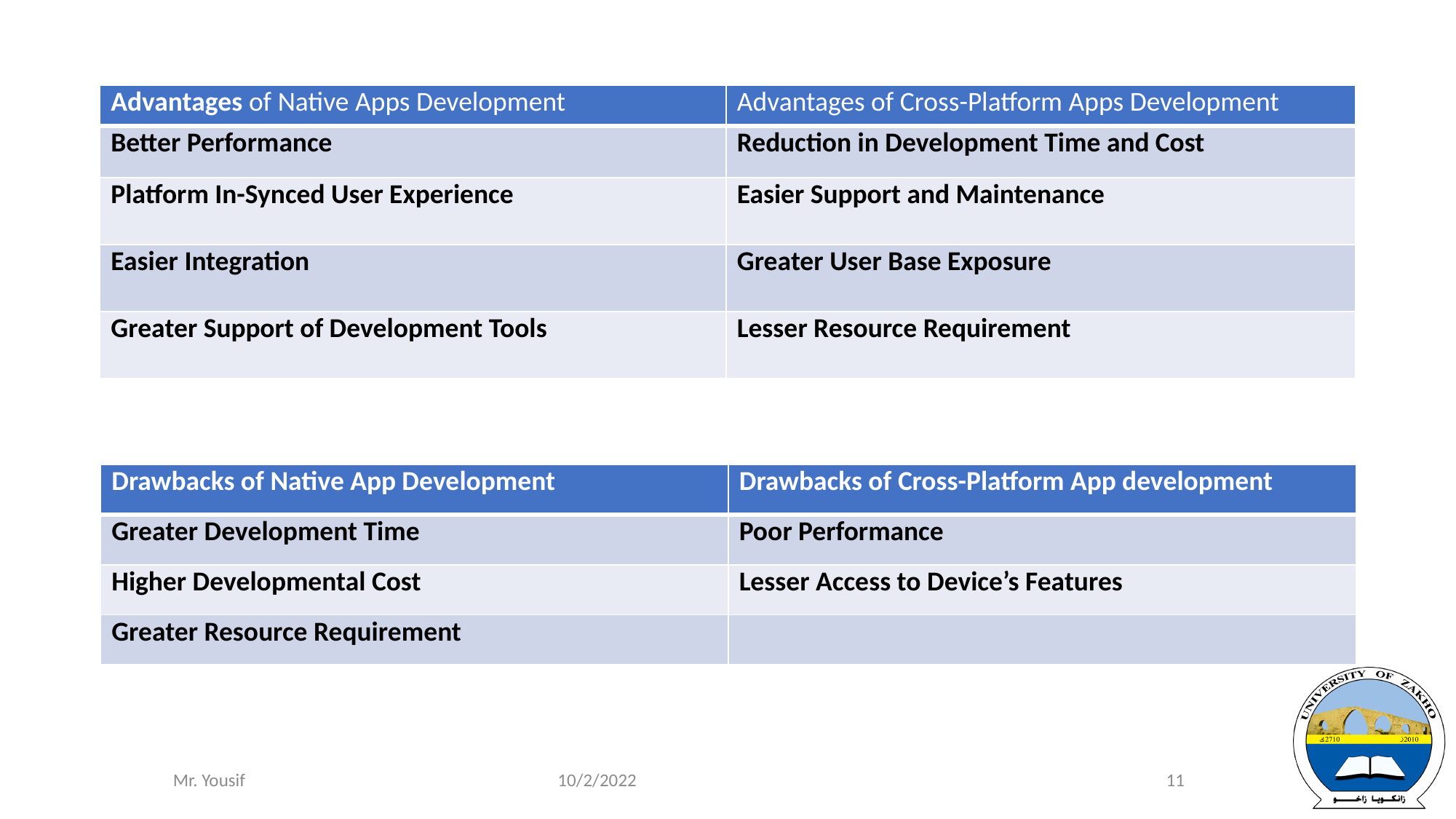

| Advantages of Native Apps Development | Advantages of Cross-Platform Apps Development |
| --- | --- |
| Better Performance | Reduction in Development Time and Cost |
| Platform In-Synced User Experience | Easier Support and Maintenance |
| Easier Integration | Greater User Base Exposure |
| Greater Support of Development Tools | Lesser Resource Requirement |
| Drawbacks of Native App Development | Drawbacks of Cross-Platform App development |
| --- | --- |
| Greater Development Time | Poor Performance |
| Higher Developmental Cost | Lesser Access to Device’s Features |
| Greater Resource Requirement |  |
10/2/2022
11
Mr. Yousif